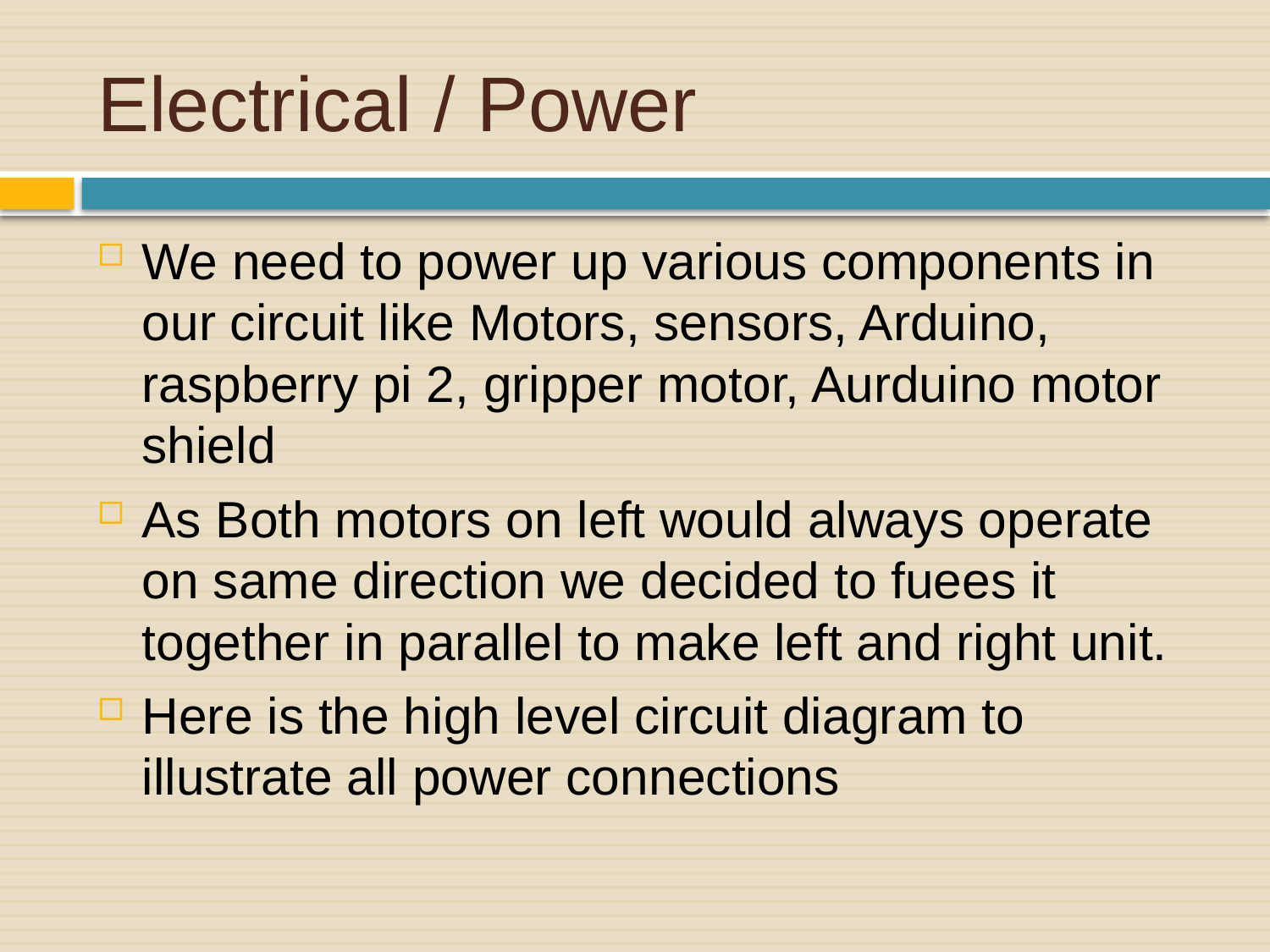

# Electrical / Power
We need to power up various components in our circuit like Motors, sensors, Arduino, raspberry pi 2, gripper motor, Aurduino motor shield
As Both motors on left would always operate on same direction we decided to fuees it together in parallel to make left and right unit.
Here is the high level circuit diagram to illustrate all power connections